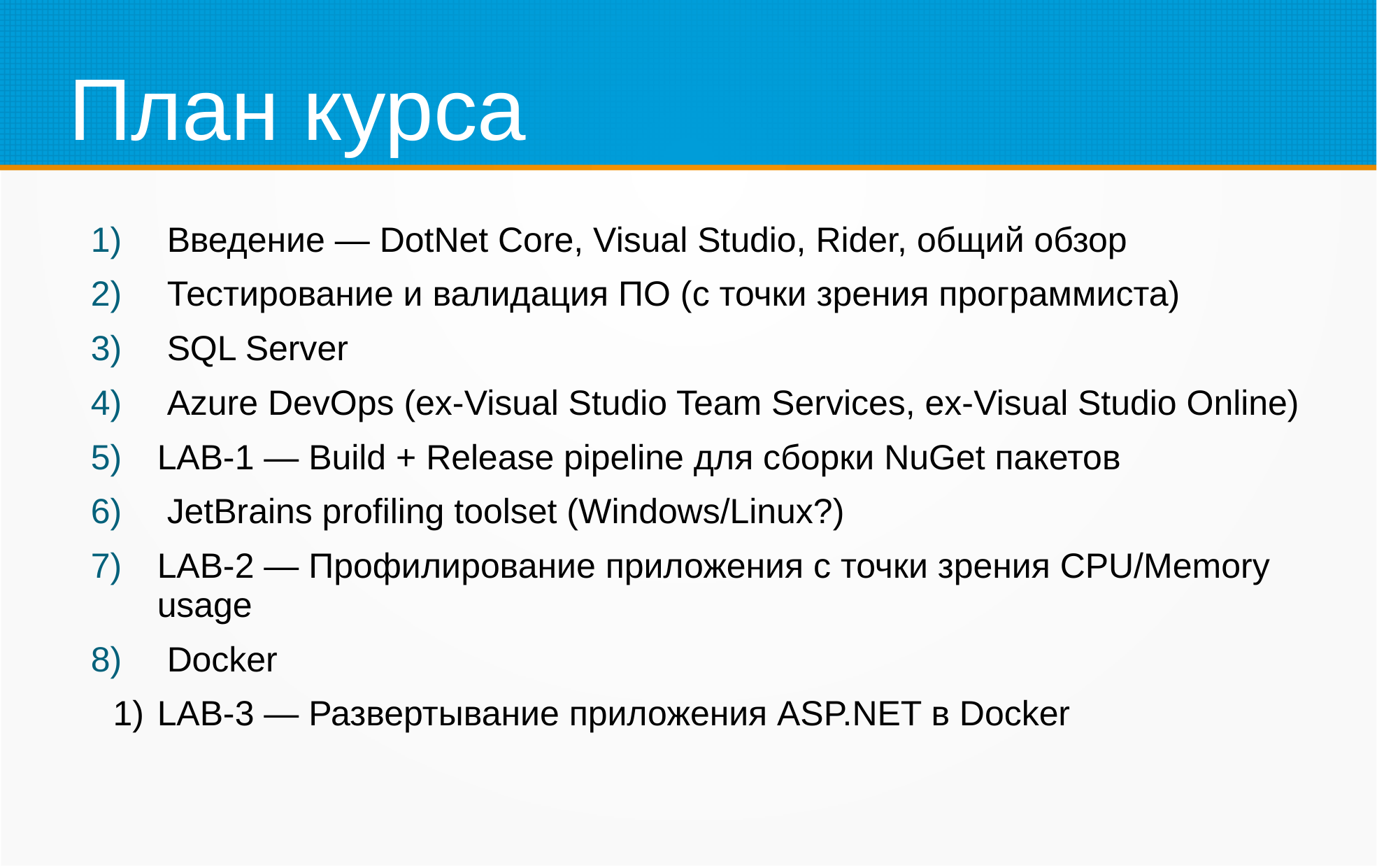

План курса
 Введение — DotNet Core, Visual Studio, Rider, общий обзор
 Тестирование и валидация ПО (с точки зрения программиста)
 SQL Server
 Azure DevOps (ex-Visual Studio Team Services, ex-Visual Studio Online)
LAB-1 — Build + Release pipeline для сборки NuGet пакетов
 JetBrains profiling toolset (Windows/Linux?)
LAB-2 — Профилирование приложения с точки зрения CPU/Memory usage
 Docker
LAB-3 — Развертывание приложения ASP.NET в Docker